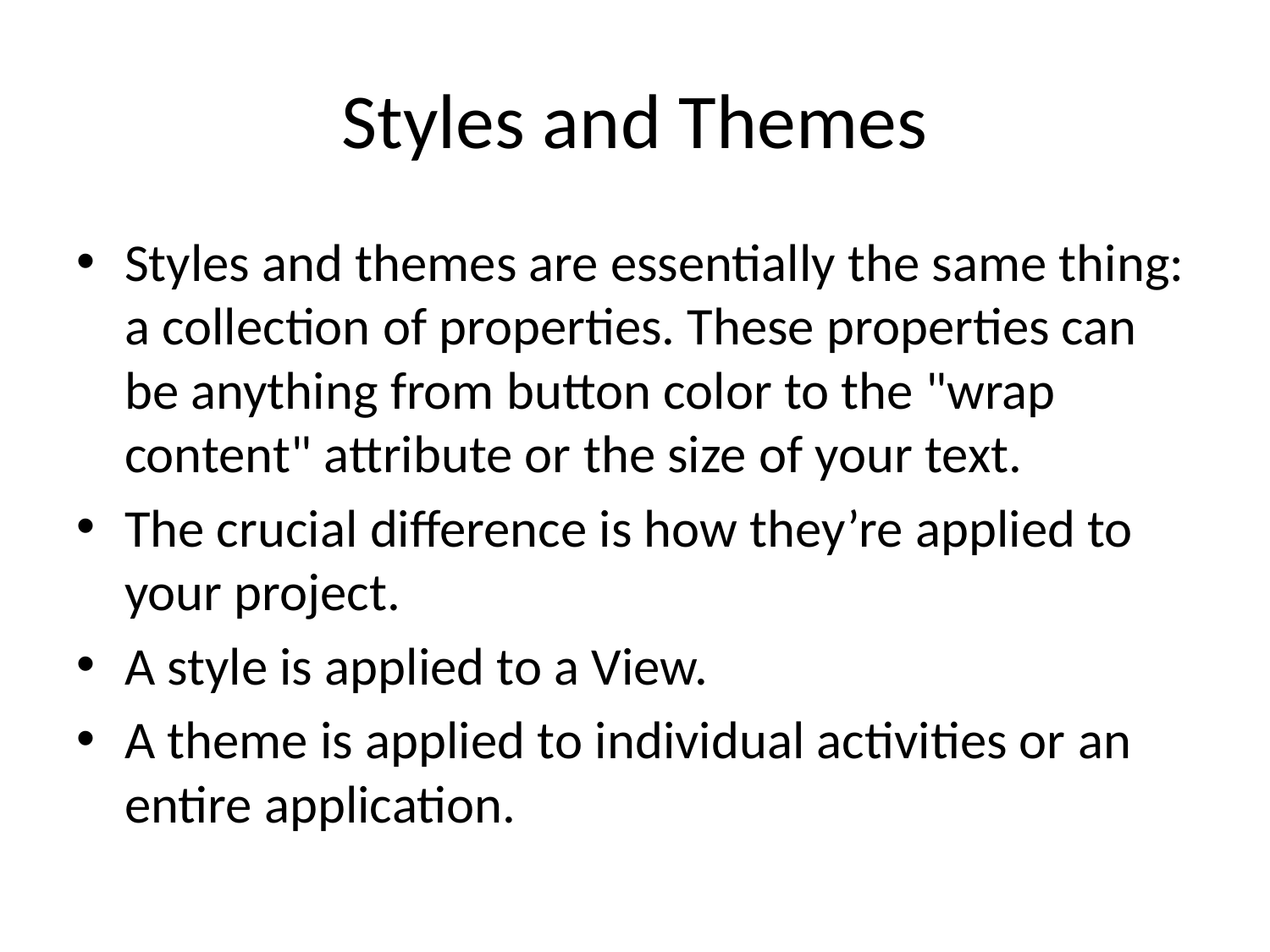

# Styles and Themes
Styles and themes are essentially the same thing: a collection of properties. These properties can be anything from button color to the "wrap content" attribute or the size of your text.
The crucial difference is how they’re applied to your project.
A style is applied to a View.
A theme is applied to individual activities or an entire application.